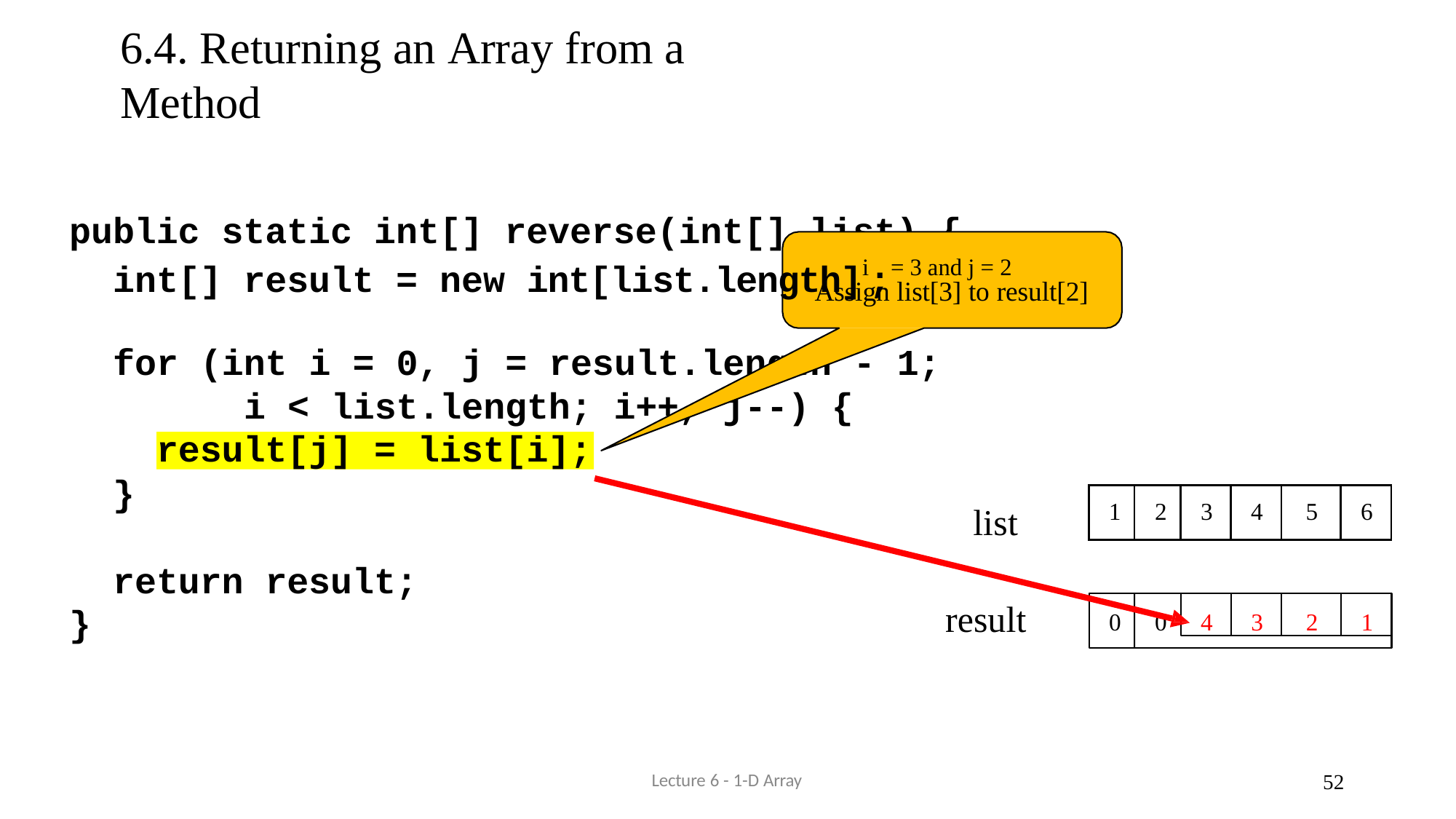

# 6.4. Returning an Array from a Method
public static int[] reverse(int[] list) {

int[] result = new int[list.length]i;= 3 and j = 2
Assign list[3] to result[2]
for (int i = 0, j = result.length - 1;  i < list.length; i++, j--) {
result[j] = list[i];
}

| 1 | 2 | 3 | 4 | 5 | 6 |
| --- | --- | --- | --- | --- | --- |
list
return result;
}

4
3
2
1
result
0	0
Lecture 6 - 1-D Array
52